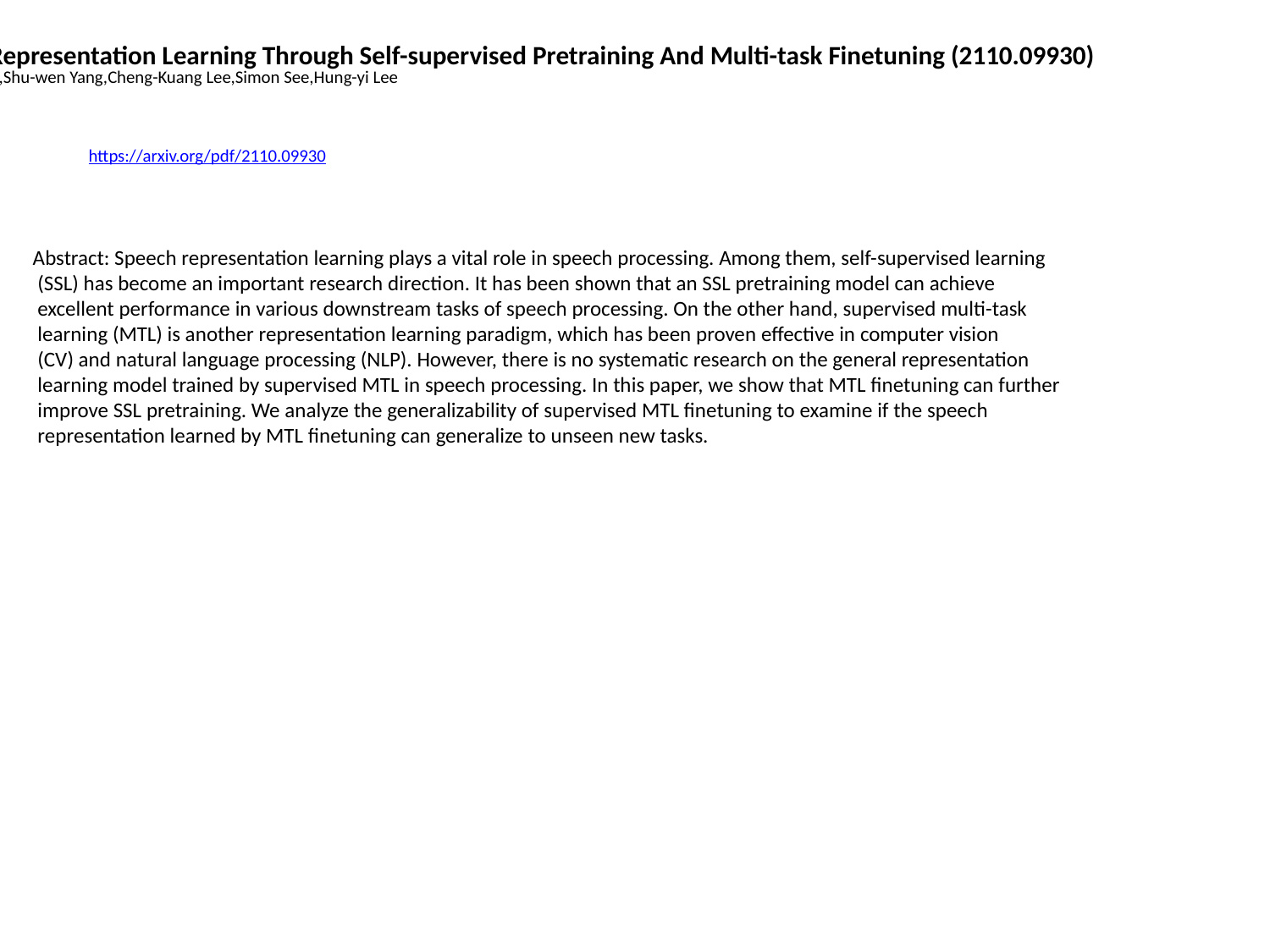

Speech Representation Learning Through Self-supervised Pretraining And Multi-task Finetuning (2110.09930)
Yi-Chen Chen,Shu-wen Yang,Cheng-Kuang Lee,Simon See,Hung-yi Lee

https://arxiv.org/pdf/2110.09930

Abstract: Speech representation learning plays a vital role in speech processing. Among them, self-supervised learning
 (SSL) has become an important research direction. It has been shown that an SSL pretraining model can achieve
 excellent performance in various downstream tasks of speech processing. On the other hand, supervised multi-task
 learning (MTL) is another representation learning paradigm, which has been proven effective in computer vision
 (CV) and natural language processing (NLP). However, there is no systematic research on the general representation
 learning model trained by supervised MTL in speech processing. In this paper, we show that MTL finetuning can further
 improve SSL pretraining. We analyze the generalizability of supervised MTL finetuning to examine if the speech
 representation learned by MTL finetuning can generalize to unseen new tasks.